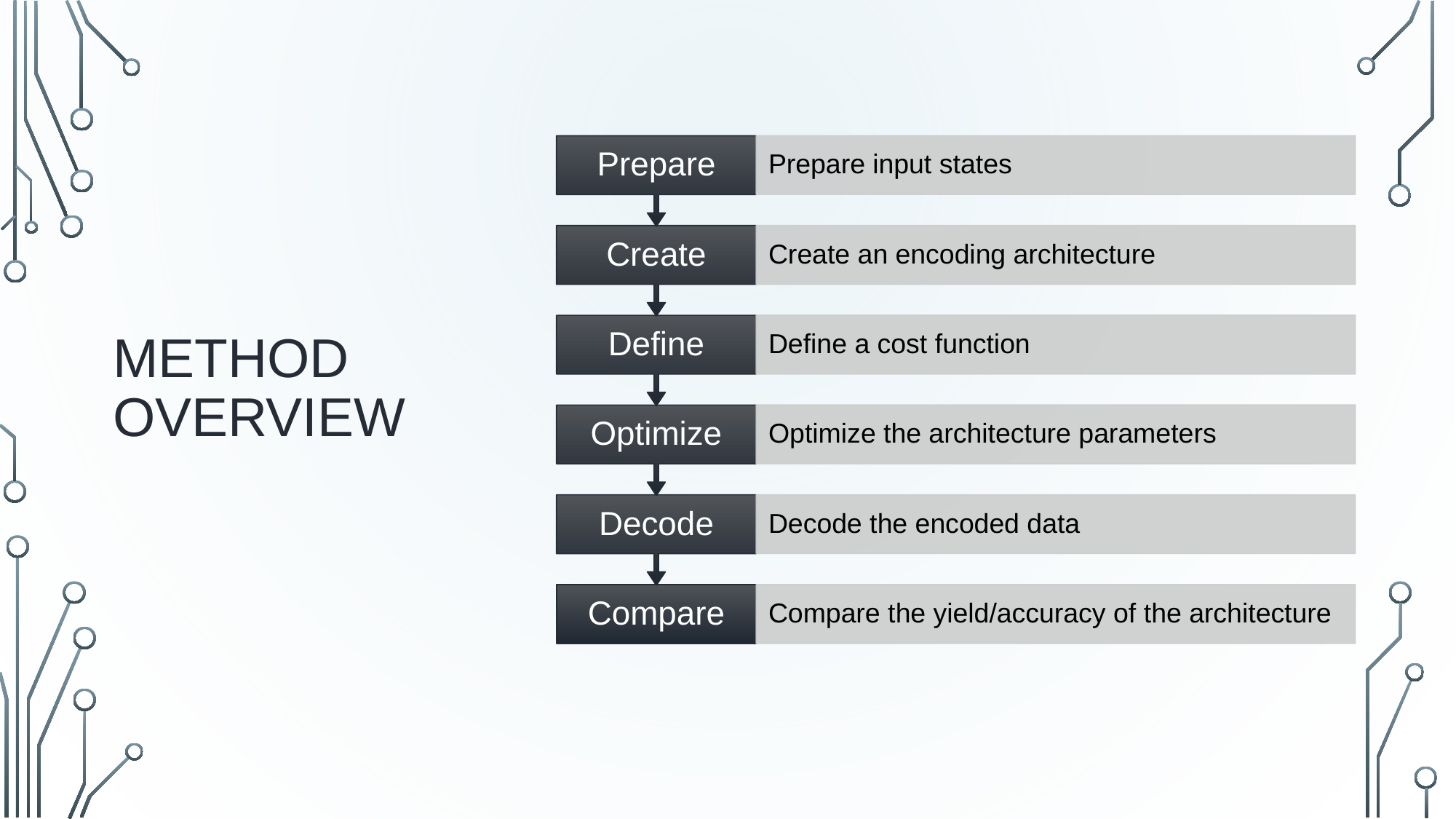

# Method Overview
Compare
Compare the yield/accuracy of the architecture
Decode
Decode the encoded data
Optimize
Optimize the architecture parameters
Define
Define a cost function
Create
Create an encoding architecture
Prepare
Prepare input states